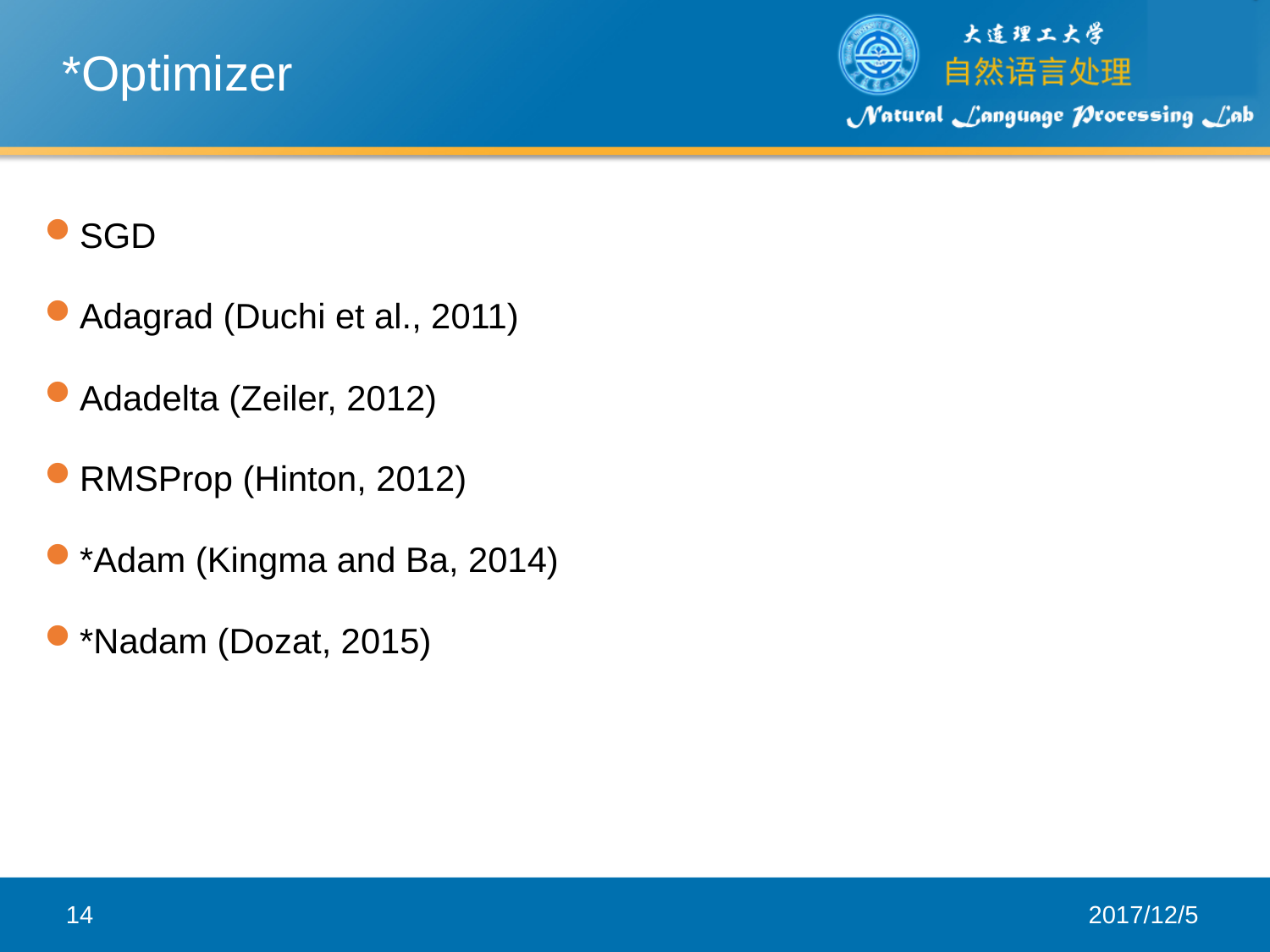

# *Optimizer
SGD
Adagrad (Duchi et al., 2011)
Adadelta (Zeiler, 2012)
RMSProp (Hinton, 2012)
*Adam (Kingma and Ba, 2014)
*Nadam (Dozat, 2015)
14
2017/12/5